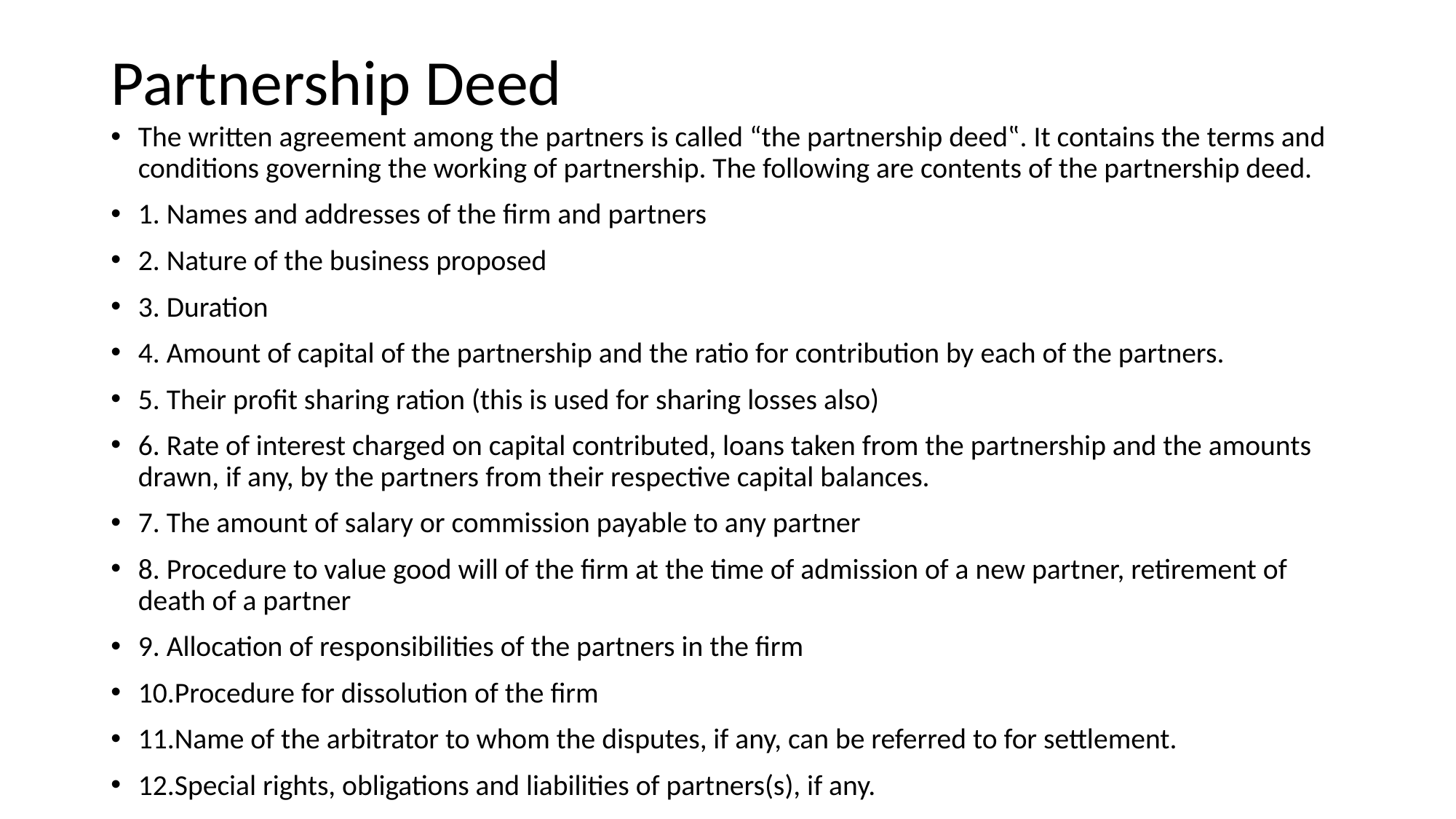

# Partnership Deed
The written agreement among the partners is called “the partnership deed‟. It contains the terms and conditions governing the working of partnership. The following are contents of the partnership deed.
1. Names and addresses of the firm and partners
2. Nature of the business proposed
3. Duration
4. Amount of capital of the partnership and the ratio for contribution by each of the partners.
5. Their profit sharing ration (this is used for sharing losses also)
6. Rate of interest charged on capital contributed, loans taken from the partnership and the amounts drawn, if any, by the partners from their respective capital balances.
7. The amount of salary or commission payable to any partner
8. Procedure to value good will of the firm at the time of admission of a new partner, retirement of death of a partner
9. Allocation of responsibilities of the partners in the firm
10.Procedure for dissolution of the firm
11.Name of the arbitrator to whom the disputes, if any, can be referred to for settlement.
12.Special rights, obligations and liabilities of partners(s), if any.